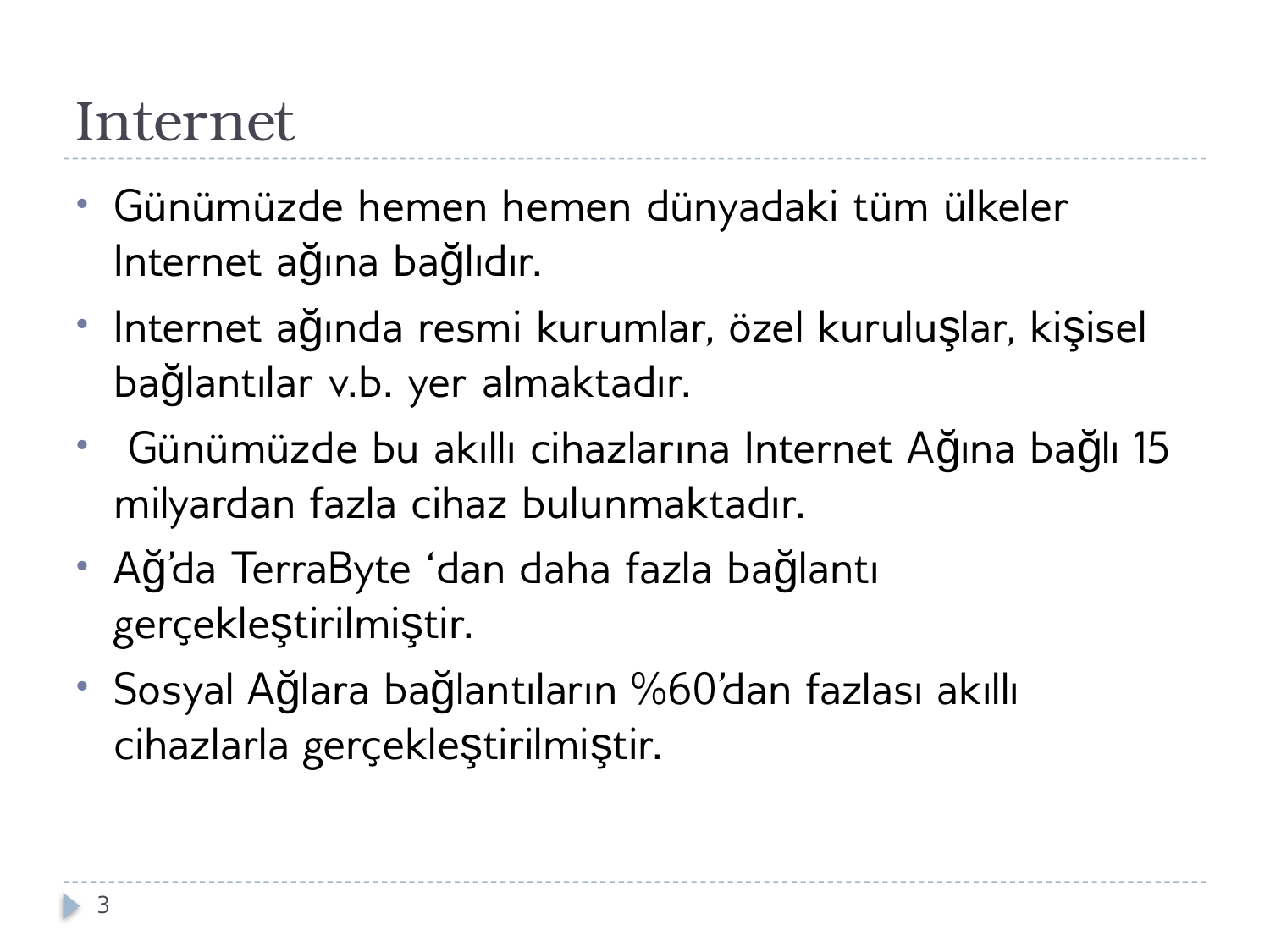

# Internet
Günümüzde hemen hemen dünyadaki tüm ülkeler Internet ağına bağlıdır.
Internet ağında resmi kurumlar, özel kuruluşlar, kişisel bağlantılar v.b. yer almaktadır.
 Günümüzde bu akıllı cihazlarına Internet Ağına bağlı 15 milyardan fazla cihaz bulunmaktadır.
Ağ’da TerraByte ‘dan daha fazla bağlantı gerçekleştirilmiştir.
Sosyal Ağlara bağlantıların %60’dan fazlası akıllı cihazlarla gerçekleştirilmiştir.
3